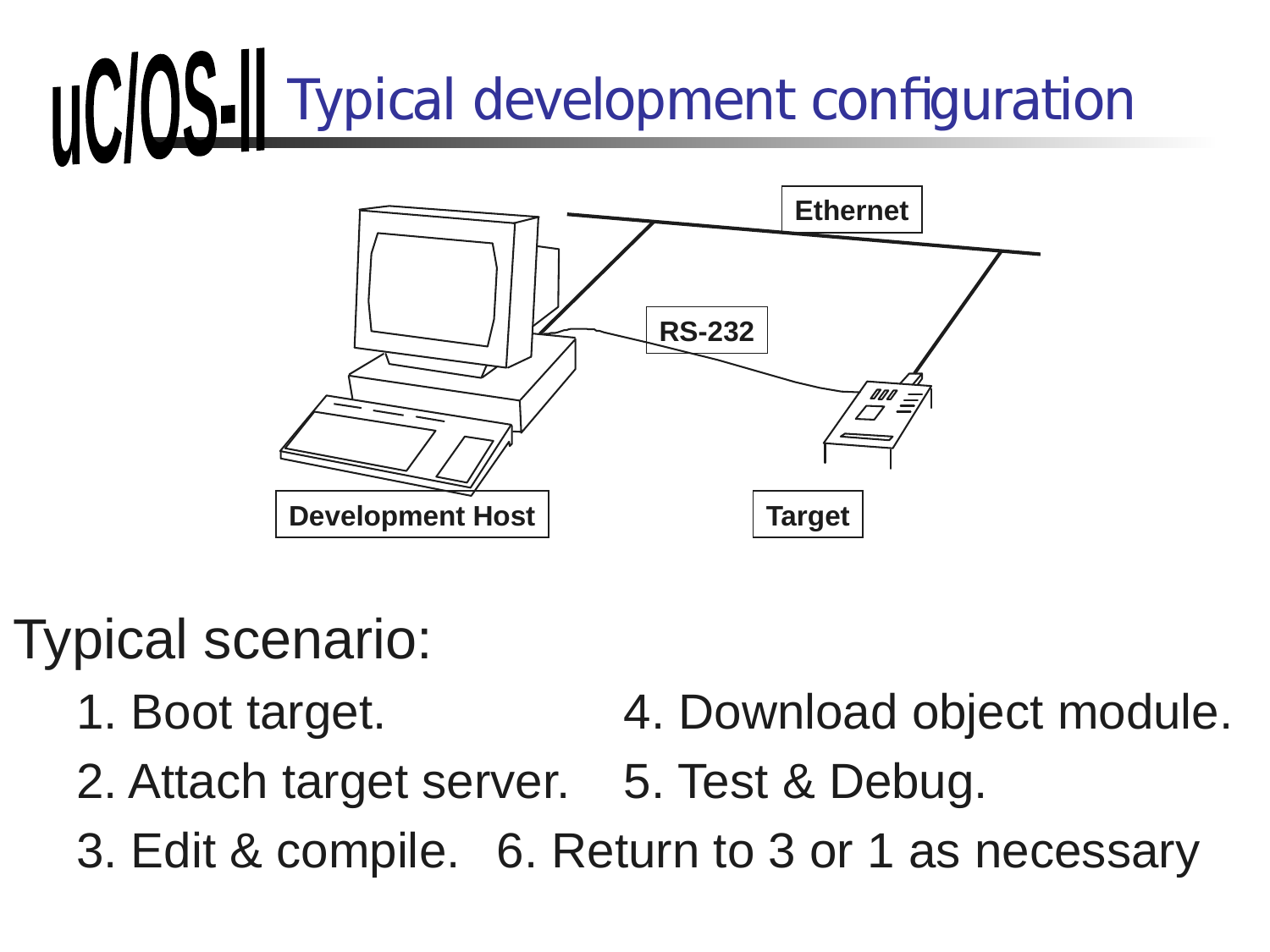

# Typical development configuration
Ethernet

RS-232

Development Host
Target
Typical scenario:
1. Boot target.		4. Download object module.
2. Attach target server.	5. Test & Debug.
3. Edit & compile.	6. Return to 3 or 1 as necessary